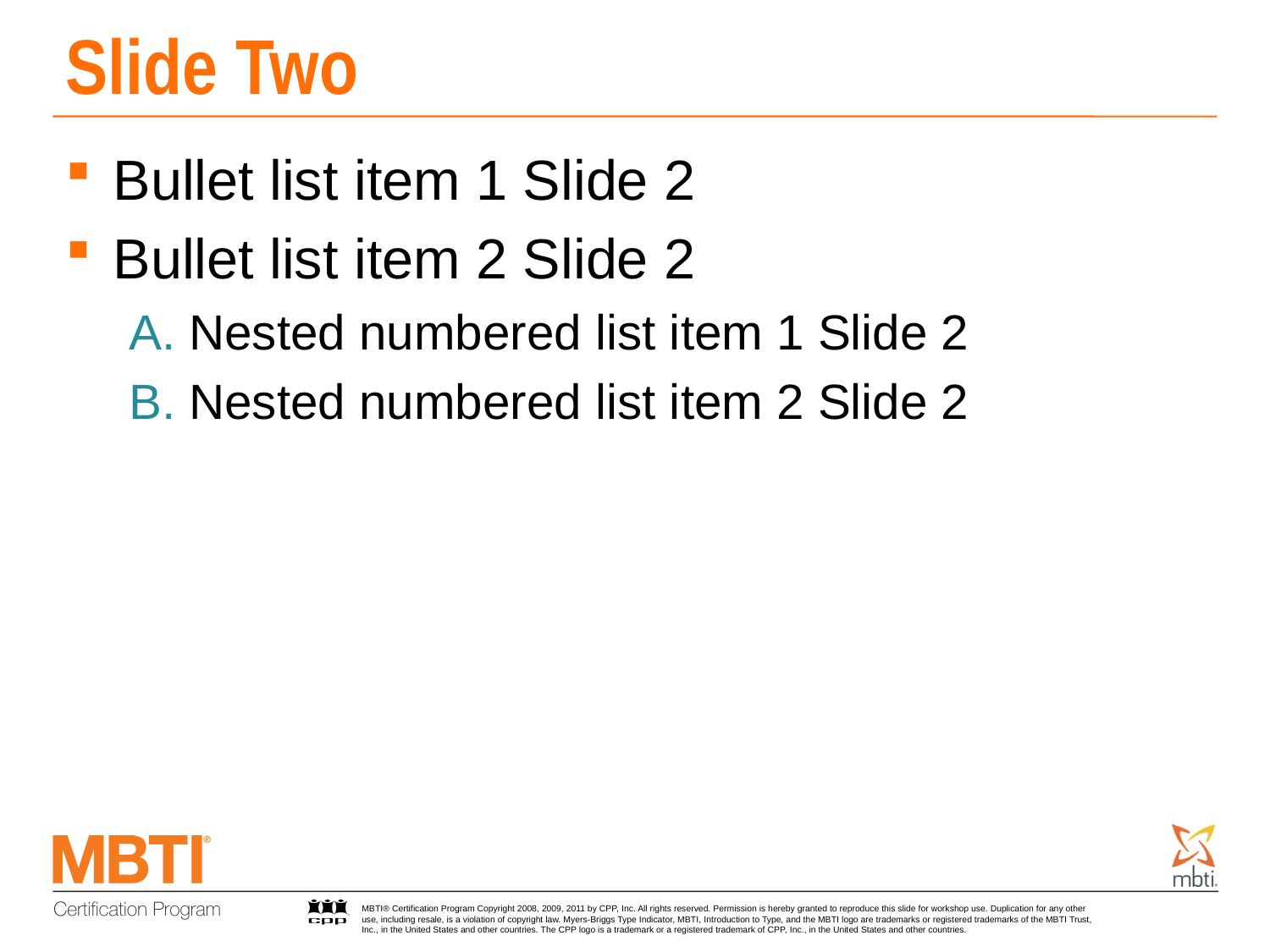

# Slide Two
Bullet list item 1 Slide 2
Bullet list item 2 Slide 2
 Nested numbered list item 1 Slide 2
 Nested numbered list item 2 Slide 2